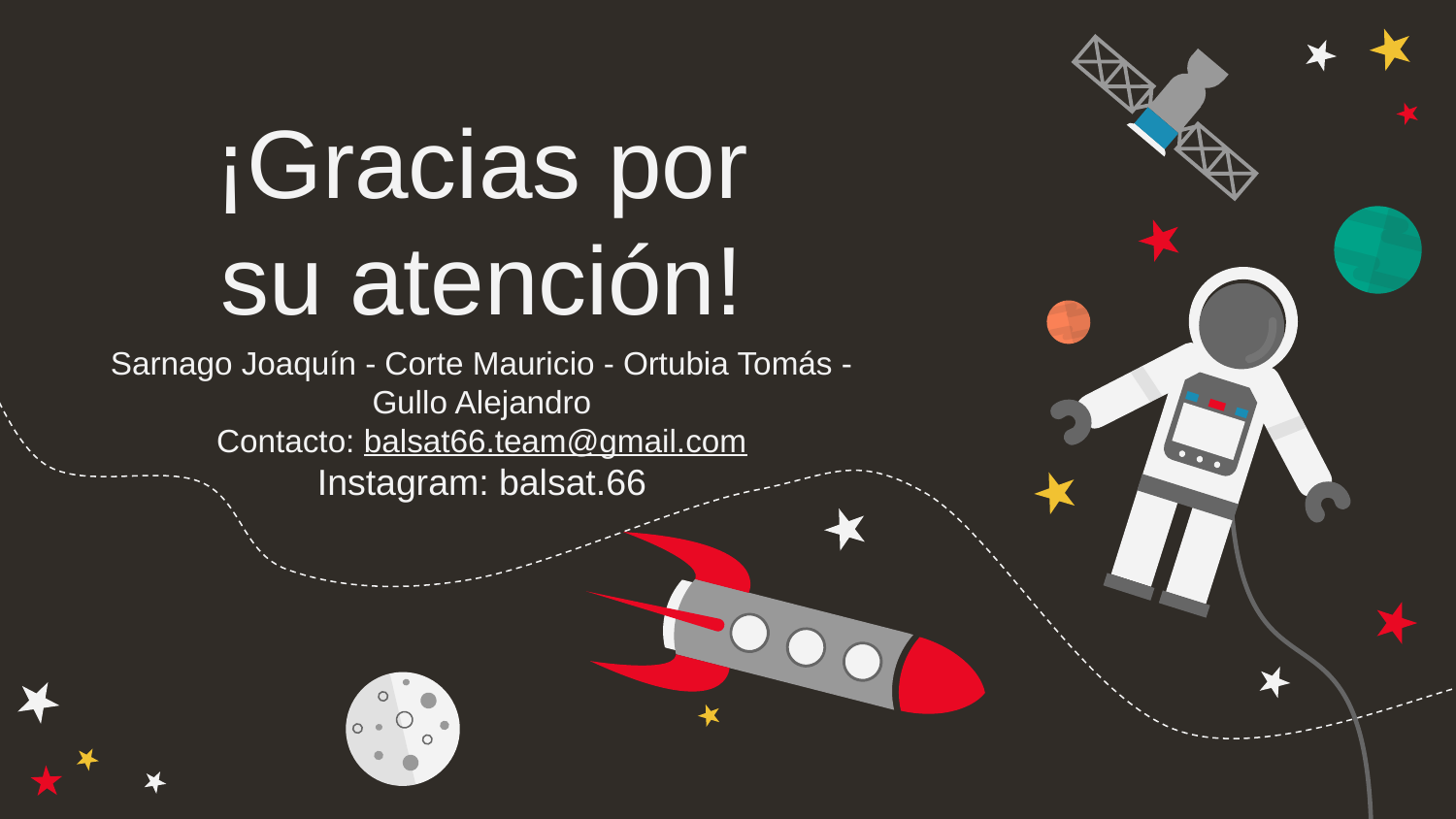

# ¡Gracias por su atención!

Sarnago Joaquín - Corte Mauricio - Ortubia Tomás - Gullo Alejandro
Contacto: balsat66.team@gmail.com
Instagram: balsat.66